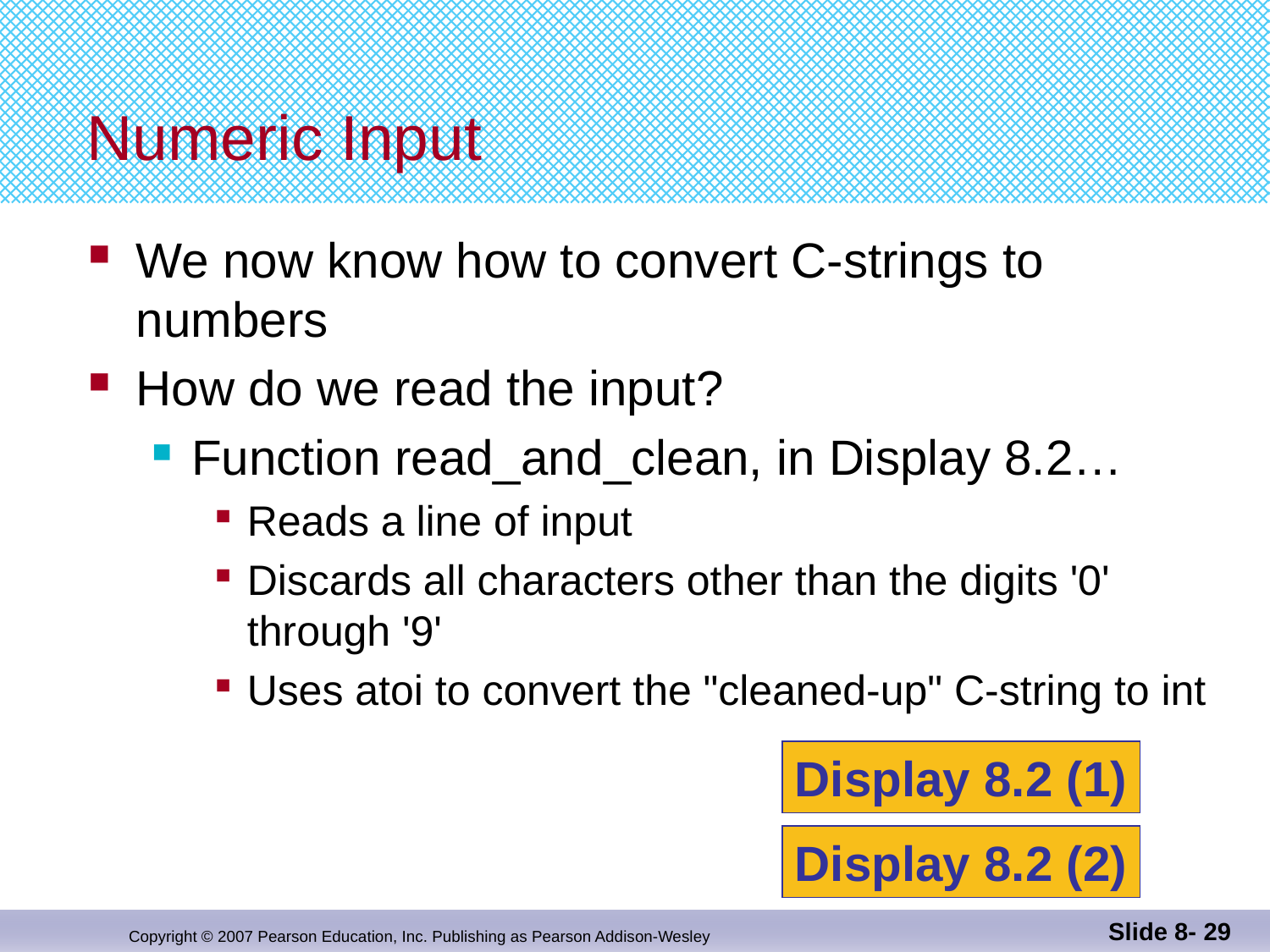

# Numeric Input
We now know how to convert C-strings to
numbers
How do we read the input?
Function read_and_clean, in Display 8.2…
Reads a line of input
Discards all characters other than the digits '0' through '9'
Uses atoi to convert the "cleaned-up" C-string to int
Display 8.2 (1)
Display 8.2 (2)
Slide 8- 29